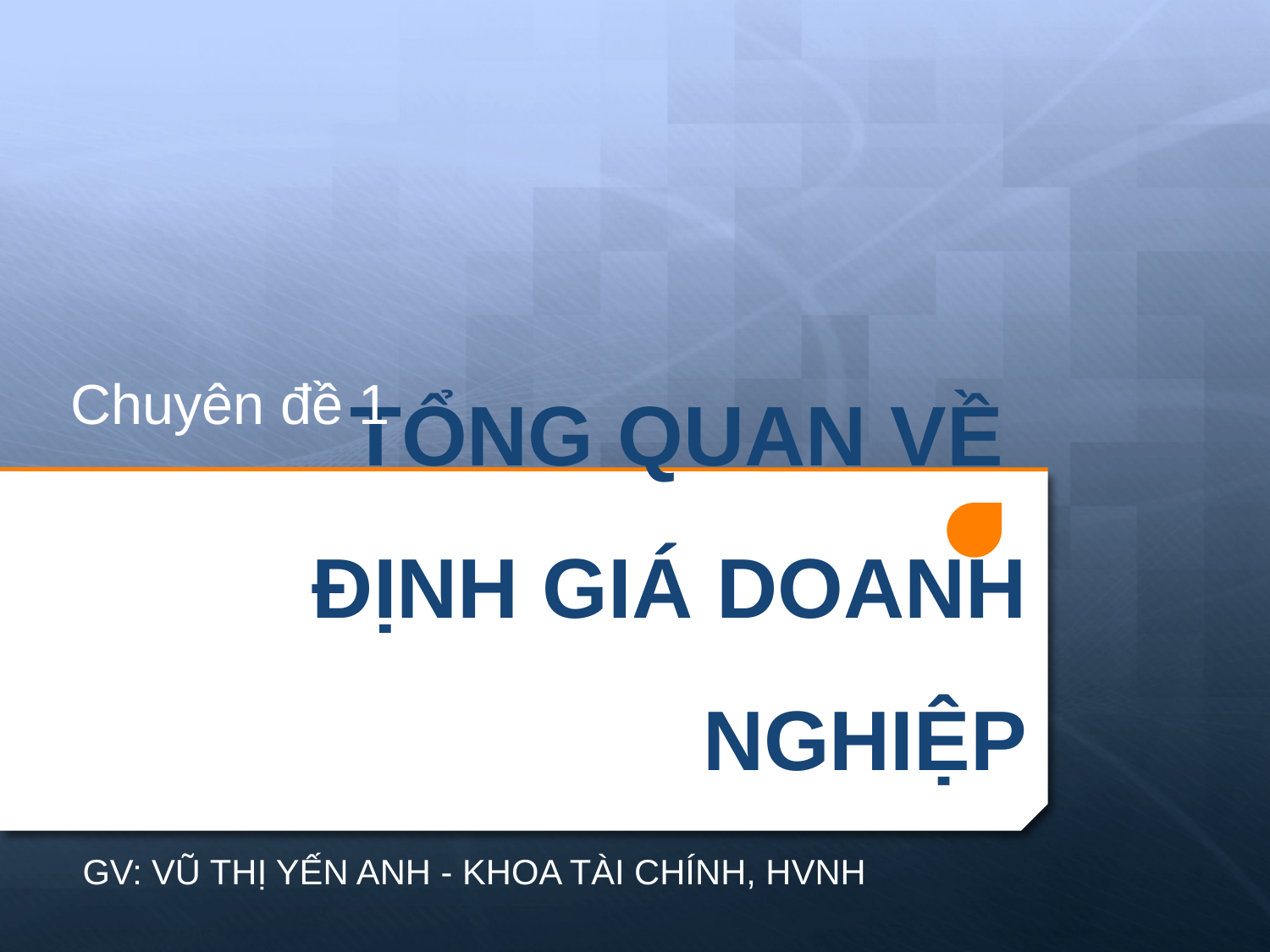

Chuyên đề 1
# TỔNG QUAN VỀ ĐỊNH GIÁ DOANH NGHIỆP
GV: VŨ THỊ YẾN ANH - KHOA TÀI CHÍNH, HVNH